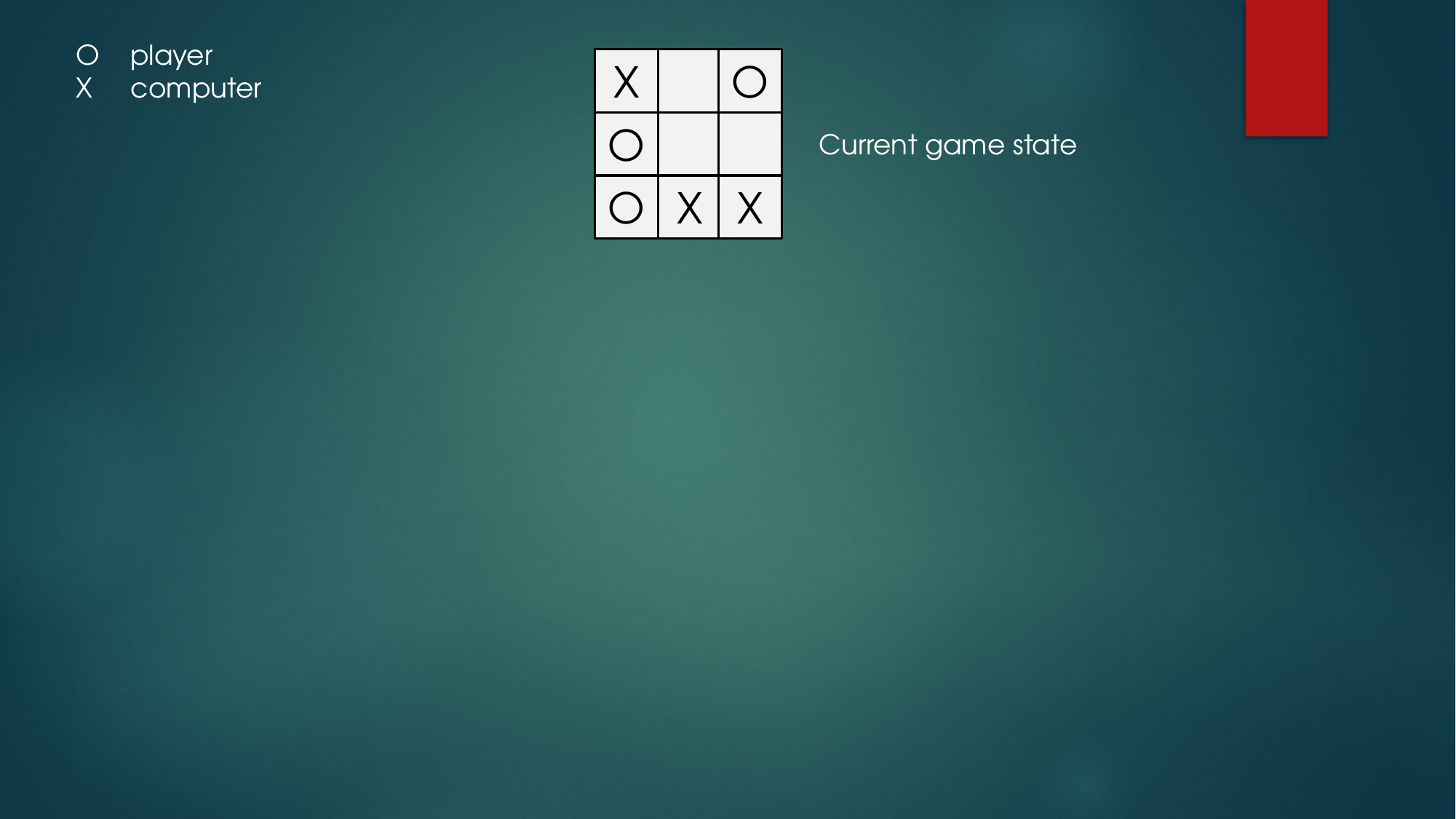

O    player
X     computer
X

O
O

Current game state
O
X
X